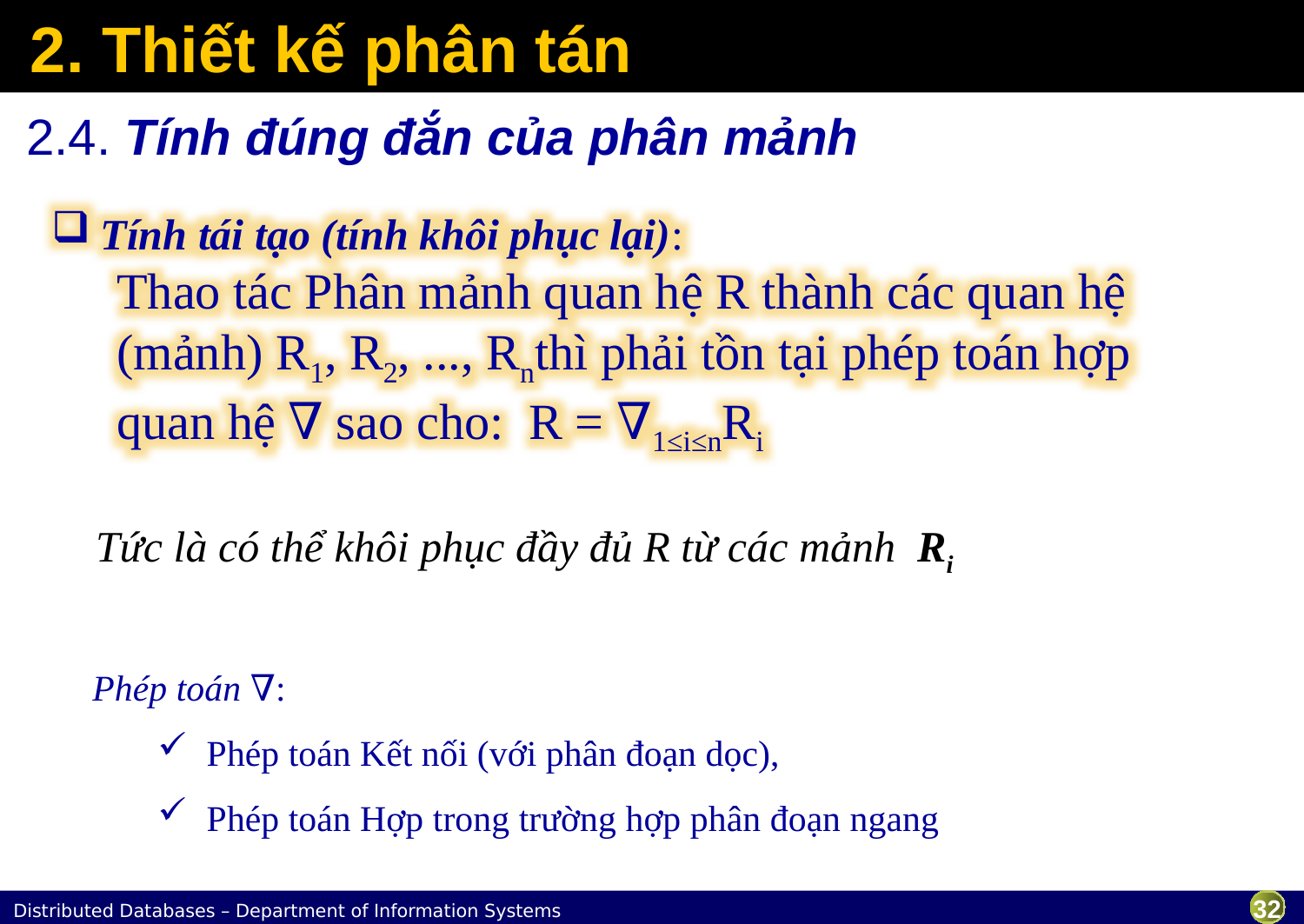

# 2. Thiết kế phân tán
2.4. Tính đúng đắn của phân mảnh
Tính tái tạo (tính khôi phục lại):
Thao tác Phân mảnh quan hệ R thành các quan hệ (mảnh) R1, R2, ..., Rnthì phải tồn tại phép toán hợp quan hệ ∇ sao cho:  R = ∇1≤i≤nRi
Tức là có thể khôi phục đầy đủ R từ các mảnh  Ri
Phép toán ∇:
Phép toán Kết nối (với phân đoạn dọc),
Phép toán Hợp trong trường hợp phân đoạn ngang